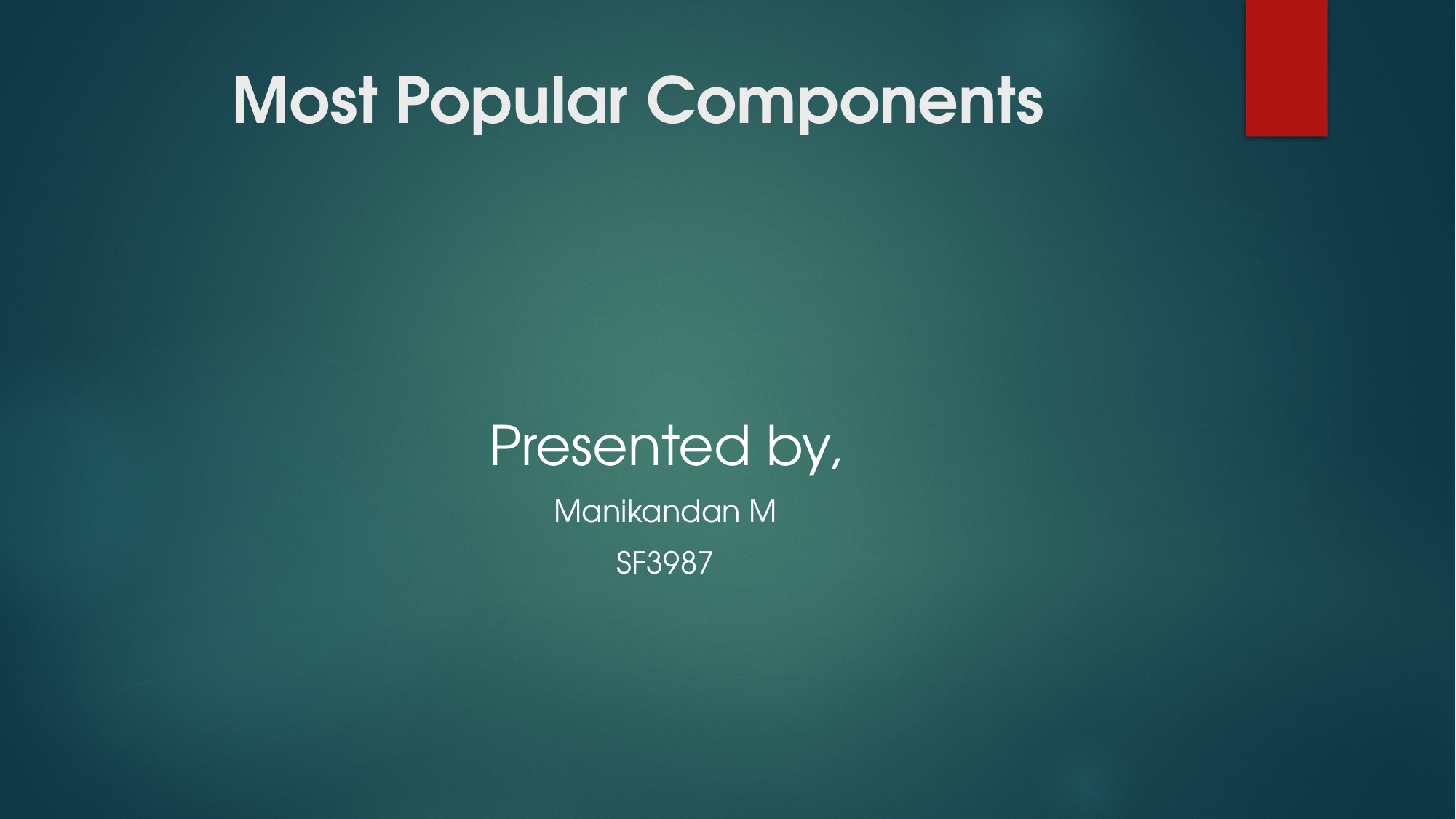

# Most Popular Components
Presented by,
Manikandan M
SF3987